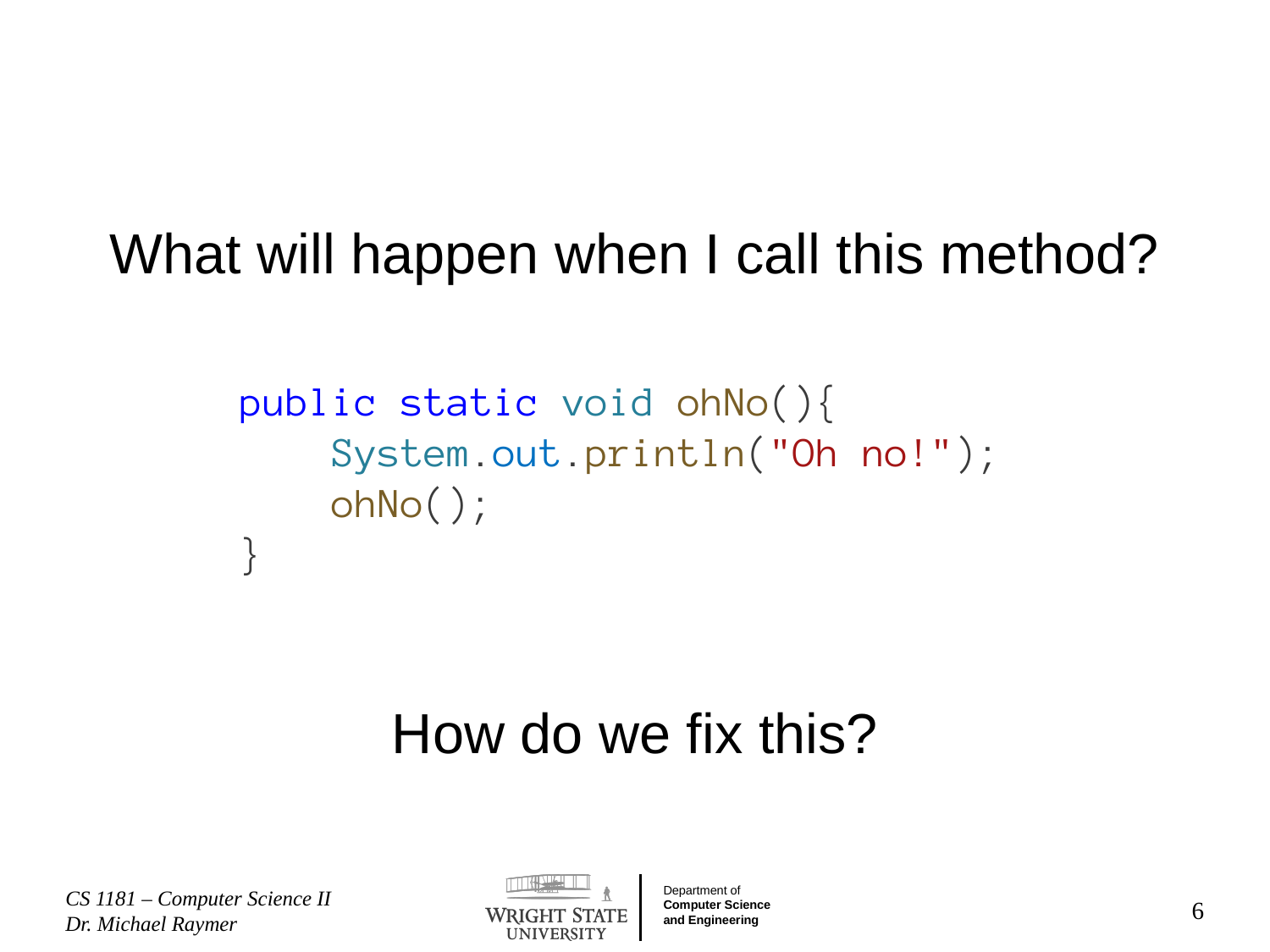

What will happen when I call this method?
public static void ohNo(){
    System.out.println("Oh no!");
    ohNo();
}
How do we fix this?
CS 1181 – Computer Science II    Dr. Michael Raymer
6